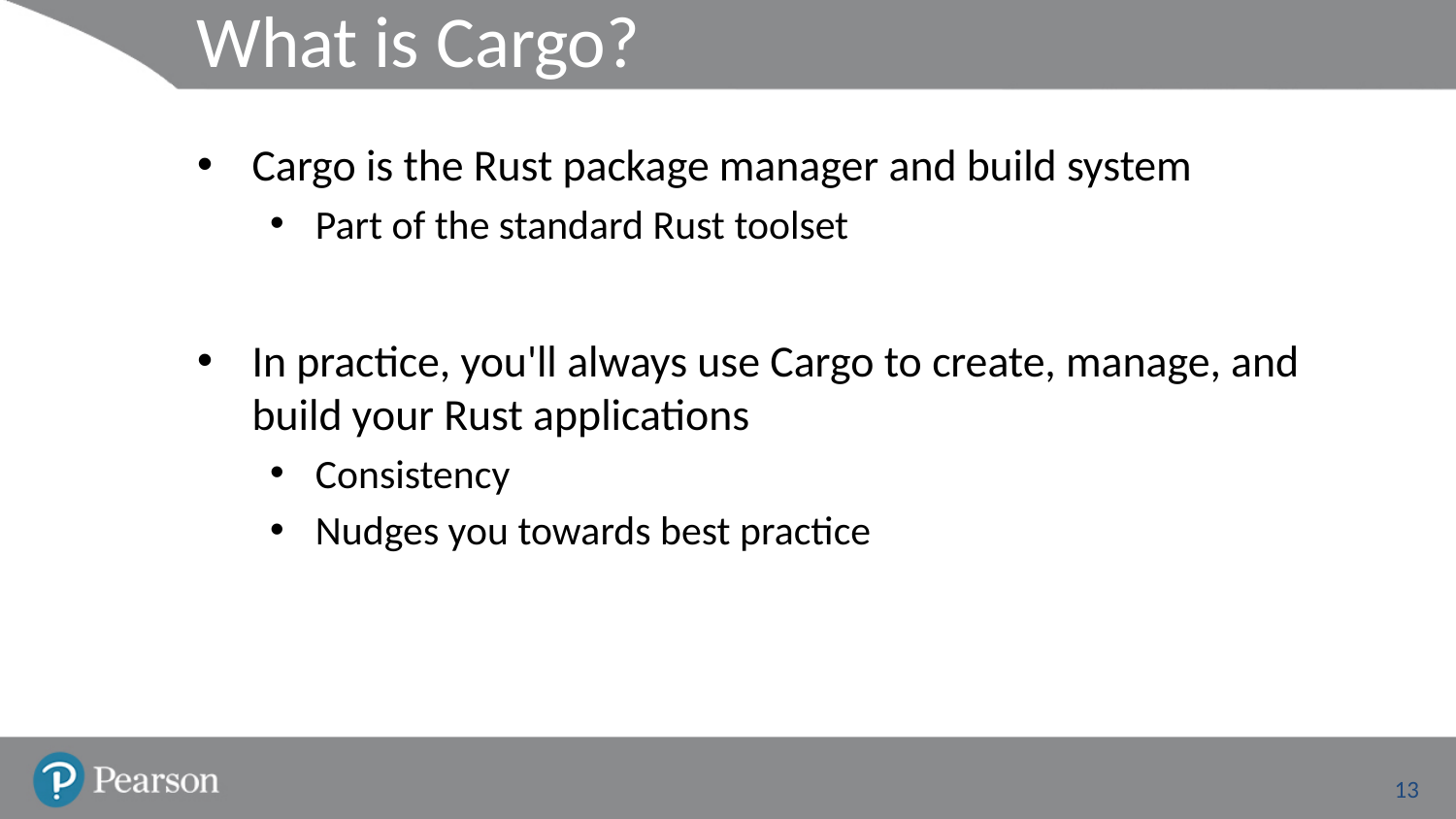

# What is Cargo?
Cargo is the Rust package manager and build system
Part of the standard Rust toolset

In practice, you'll always use Cargo to create, manage, and build your Rust applications
Consistency
Nudges you towards best practice
13